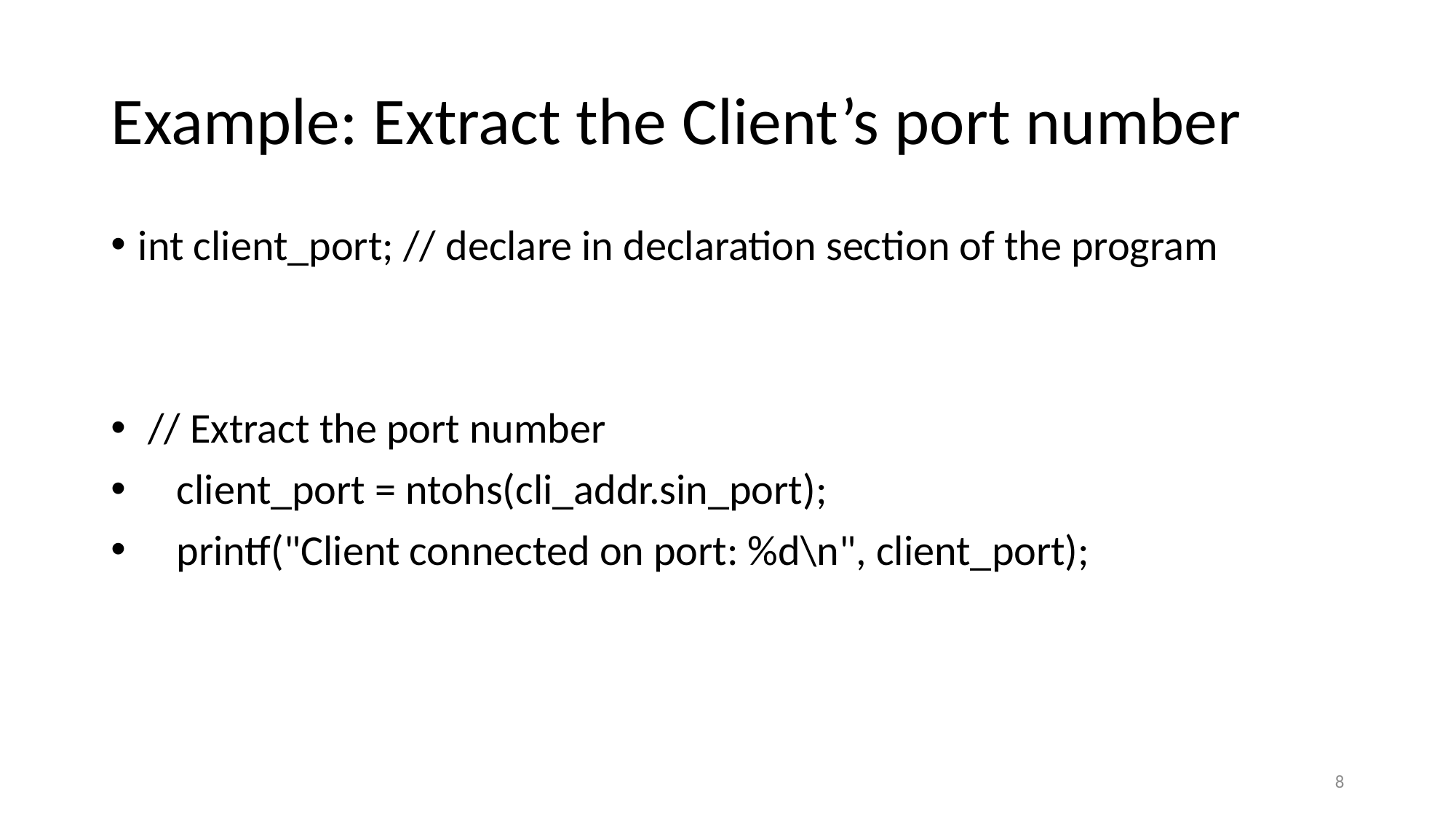

# Example: Extract the Client’s port number
int client_port; // declare in declaration section of the program

 // Extract the port number
    client_port = ntohs(cli_addr.sin_port);
    printf("Client connected on port: %d\n", client_port);

8